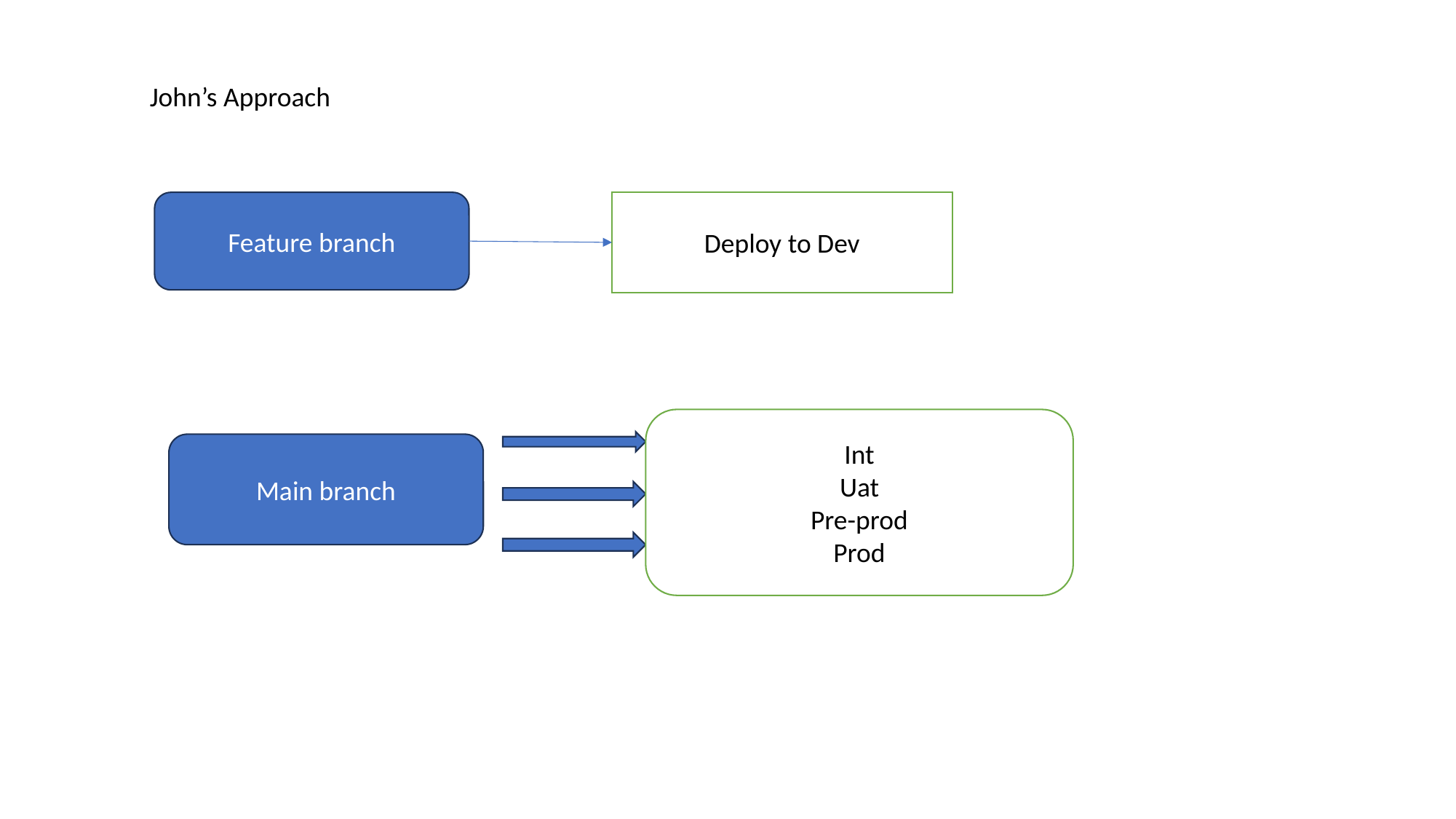

John’s Approach
Feature branch
Deploy to Dev
Int
Uat
Pre-prod
Prod

Main branch